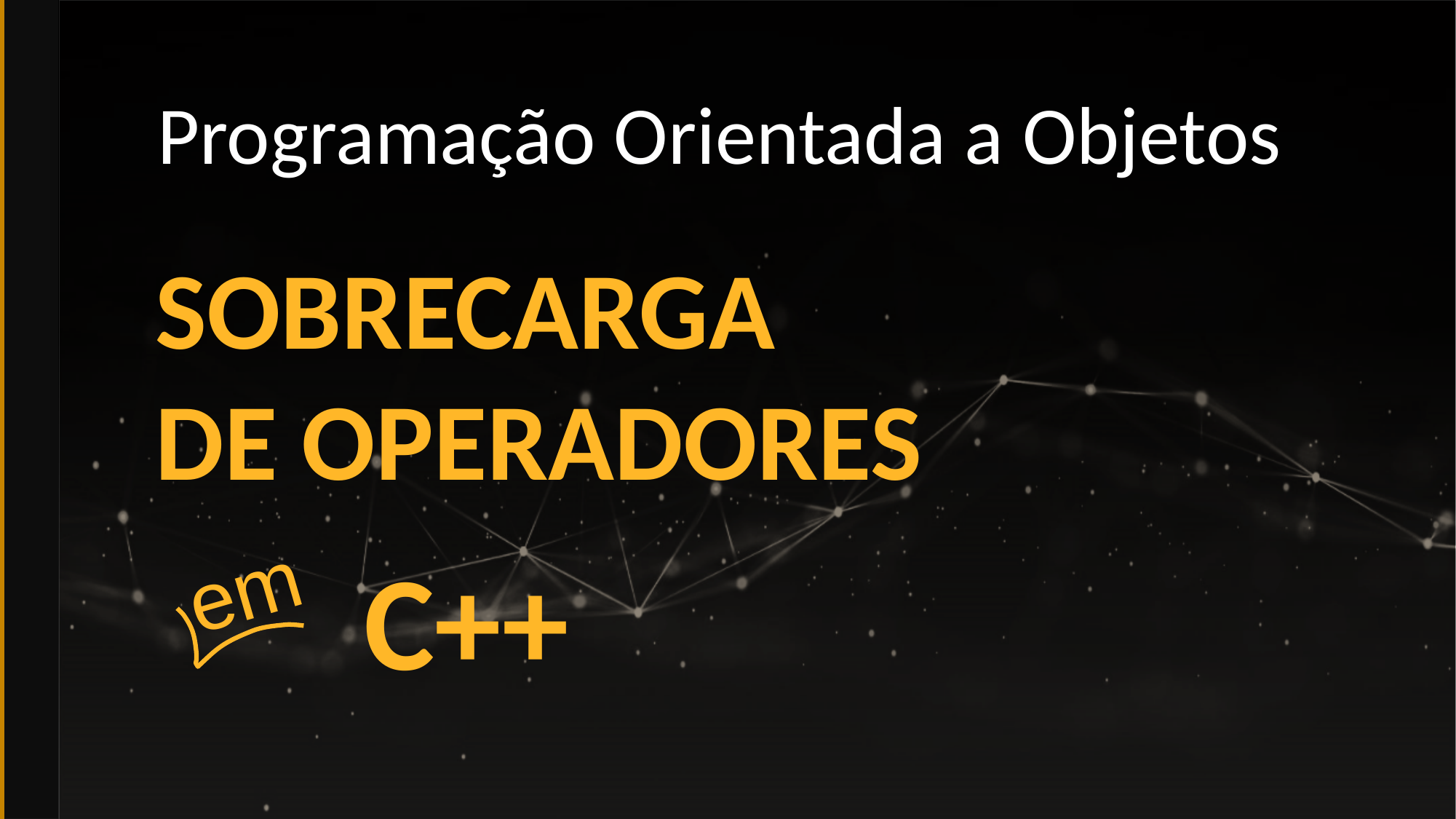

Programação Orientada a Objetos
# Sobrecarga de operadores
C++
em